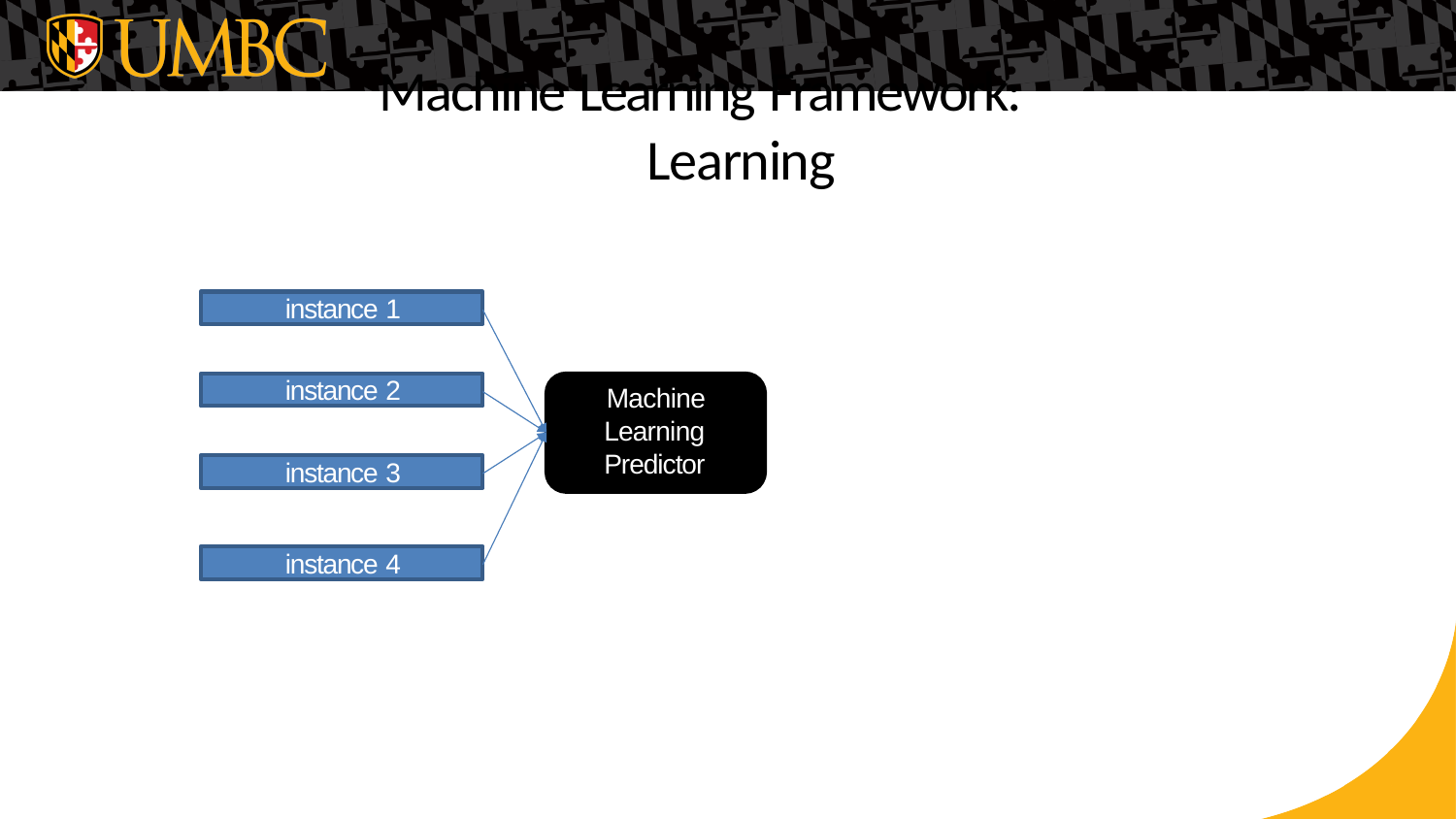

# Machine Learning Framework: Learning
instance 1

instance 2
Machine Learning Predictor
instance 3
instance 4
9